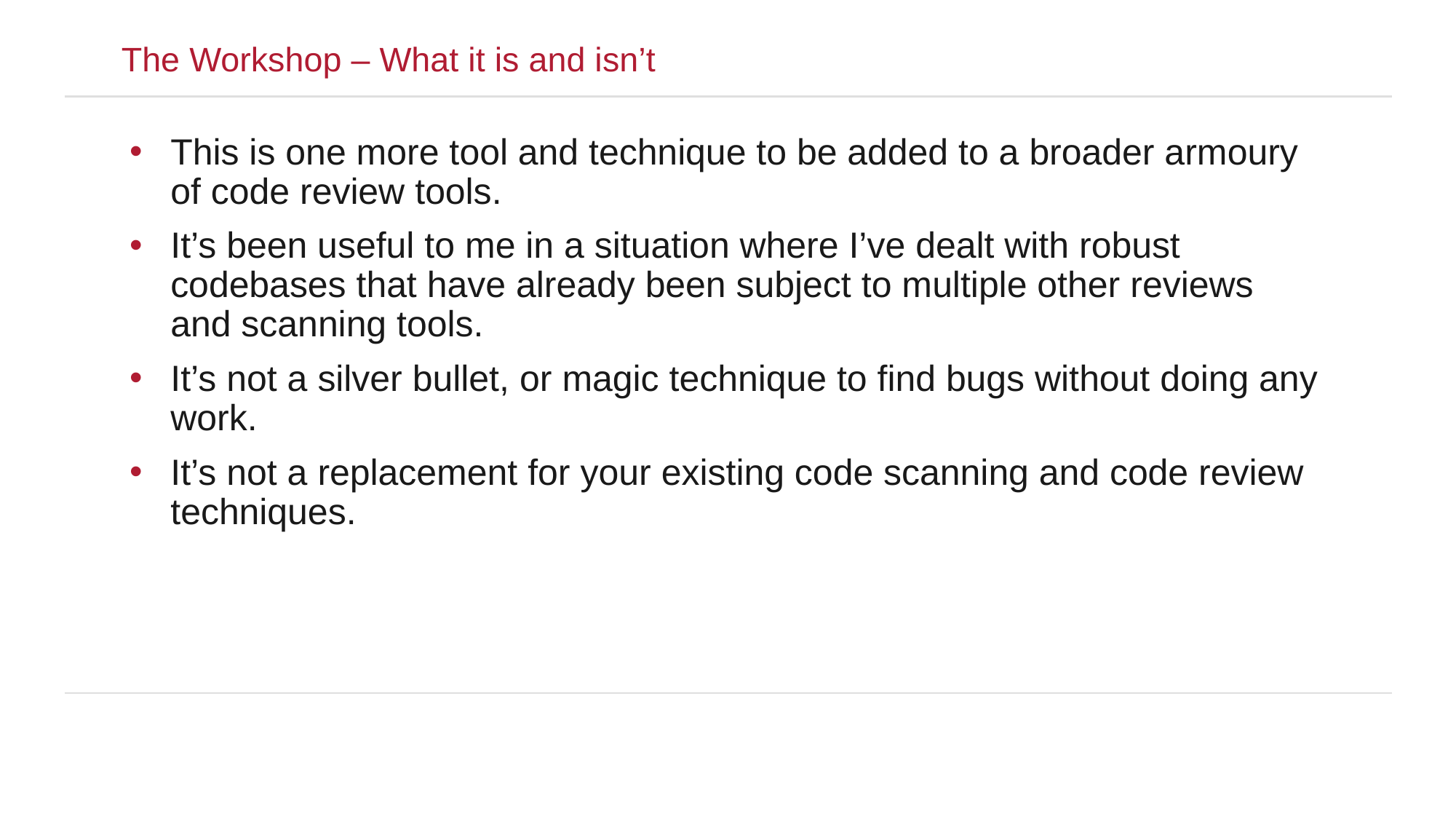

The Workshop – What it is and isn’t
This is one more tool and technique to be added to a broader armoury of code review tools.
It’s been useful to me in a situation where I’ve dealt with robust codebases that have already been subject to multiple other reviews and scanning tools.
It’s not a silver bullet, or magic technique to find bugs without doing any work.
It’s not a replacement for your existing code scanning and code review techniques.